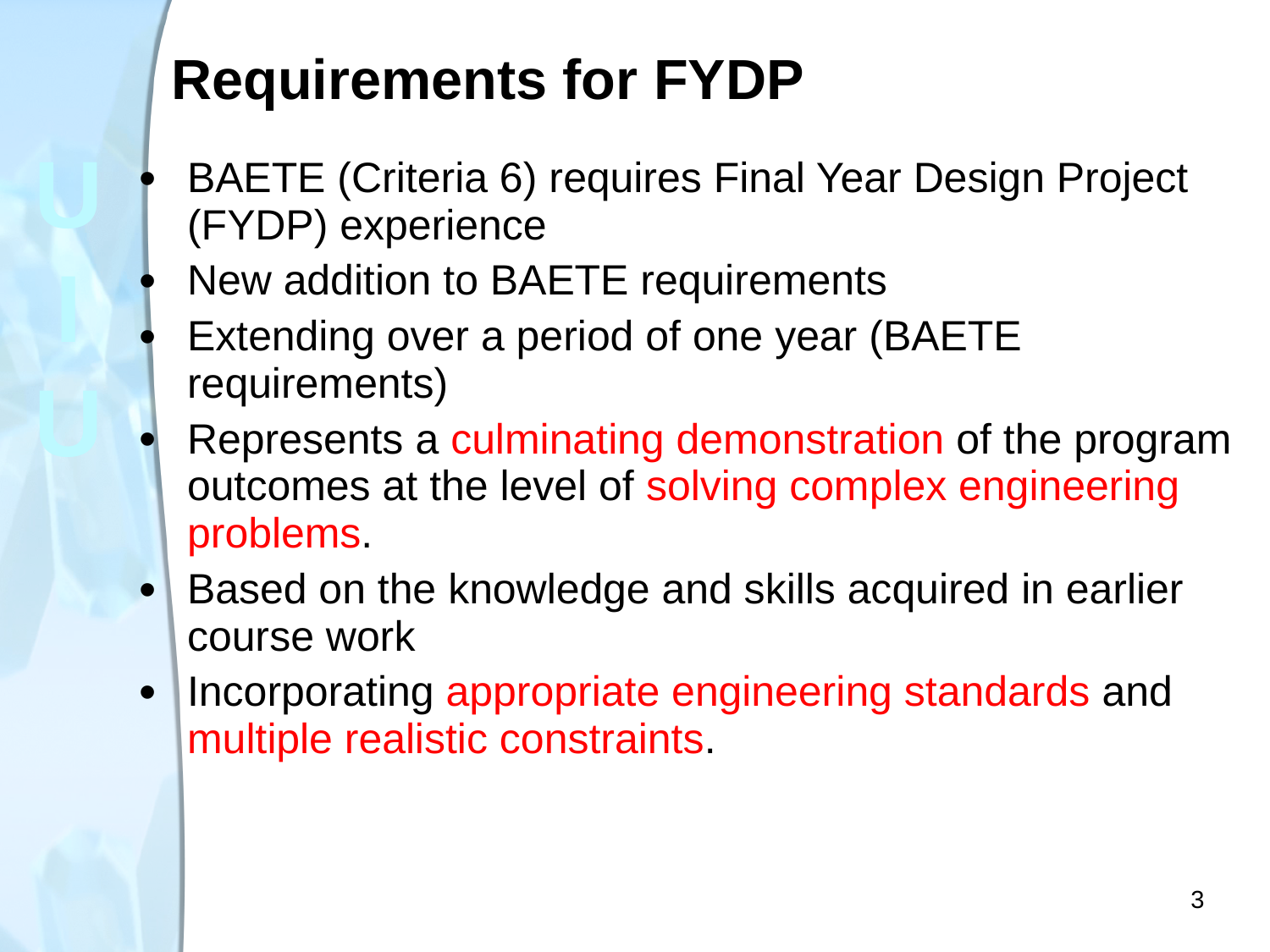

Requirements for FYDP
BAETE (Criteria 6) requires Final Year Design Project (FYDP) experience
New addition to BAETE requirements
Extending over a period of one year (BAETE requirements)
Represents a culminating demonstration of the program outcomes at the level of solving complex engineering problems.
Based on the knowledge and skills acquired in earlier course work
Incorporating appropriate engineering standards and multiple realistic constraints.
3